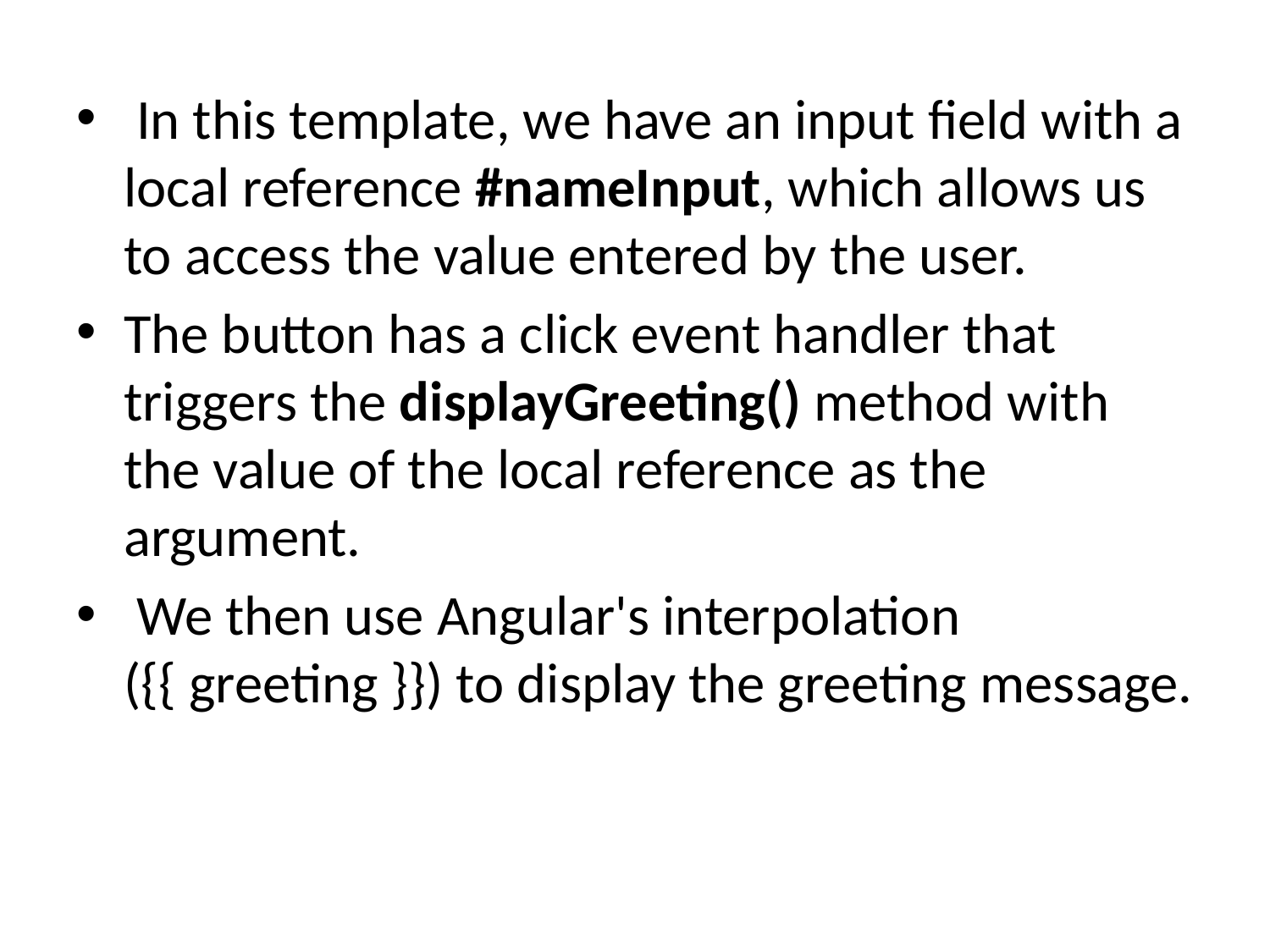

In this template, we have an input field with a local reference #nameInput, which allows us to access the value entered by the user.
The button has a click event handler that triggers the displayGreeting() method with the value of the local reference as the argument.
 We then use Angular's interpolation ({{ greeting }}) to display the greeting message.